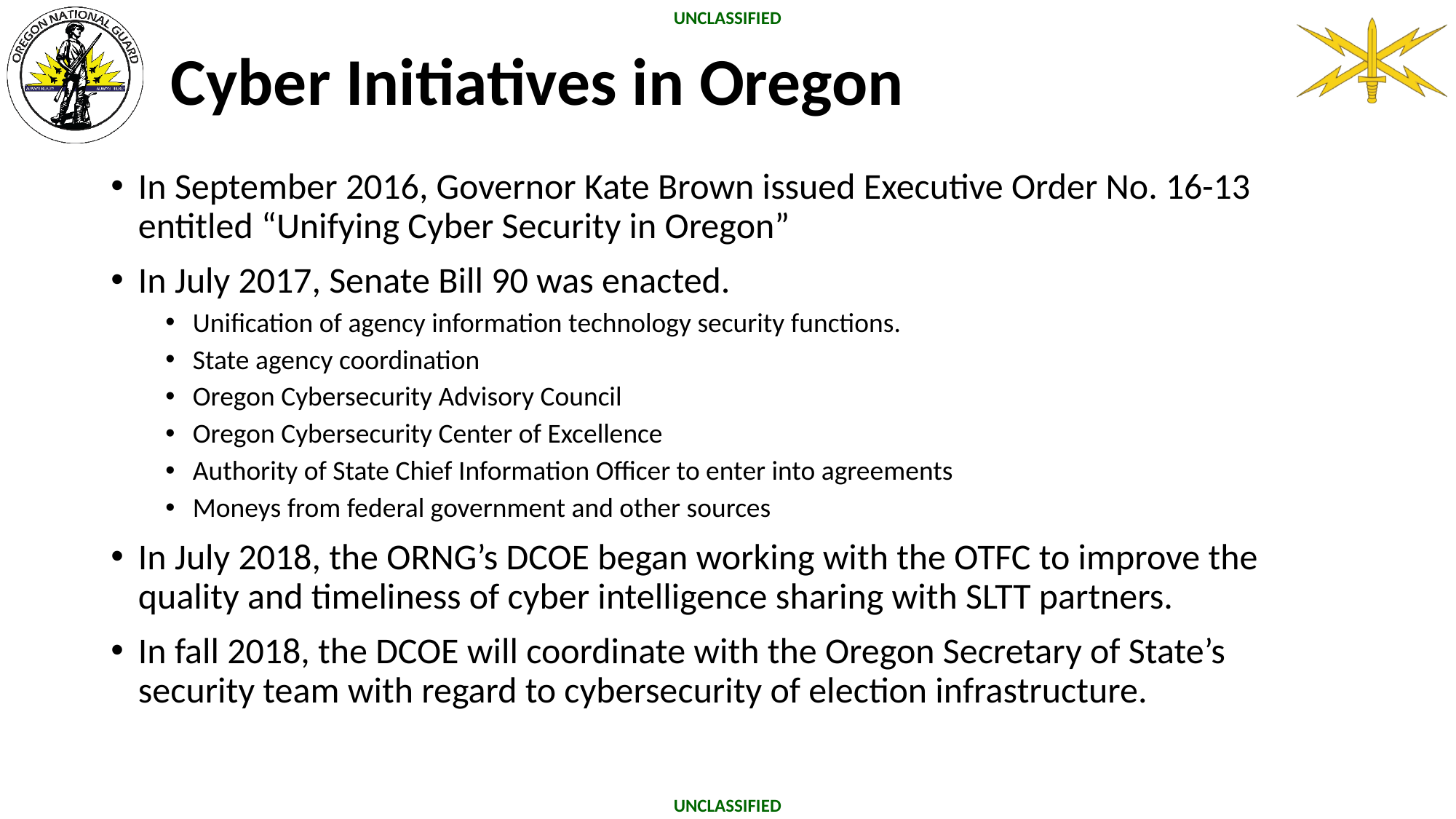

# Cyber Initiatives in Oregon
In September 2016, Governor Kate Brown issued Executive Order No. 16-13 entitled “Unifying Cyber Security in Oregon”
In July 2017, Senate Bill 90 was enacted.
Unification of agency information technology security functions.
State agency coordination
Oregon Cybersecurity Advisory Council
Oregon Cybersecurity Center of Excellence
Authority of State Chief Information Officer to enter into agreements
Moneys from federal government and other sources
In July 2018, the ORNG’s DCOE began working with the OTFC to improve the quality and timeliness of cyber intelligence sharing with SLTT partners.
In fall 2018, the DCOE will coordinate with the Oregon Secretary of State’s security team with regard to cybersecurity of election infrastructure.